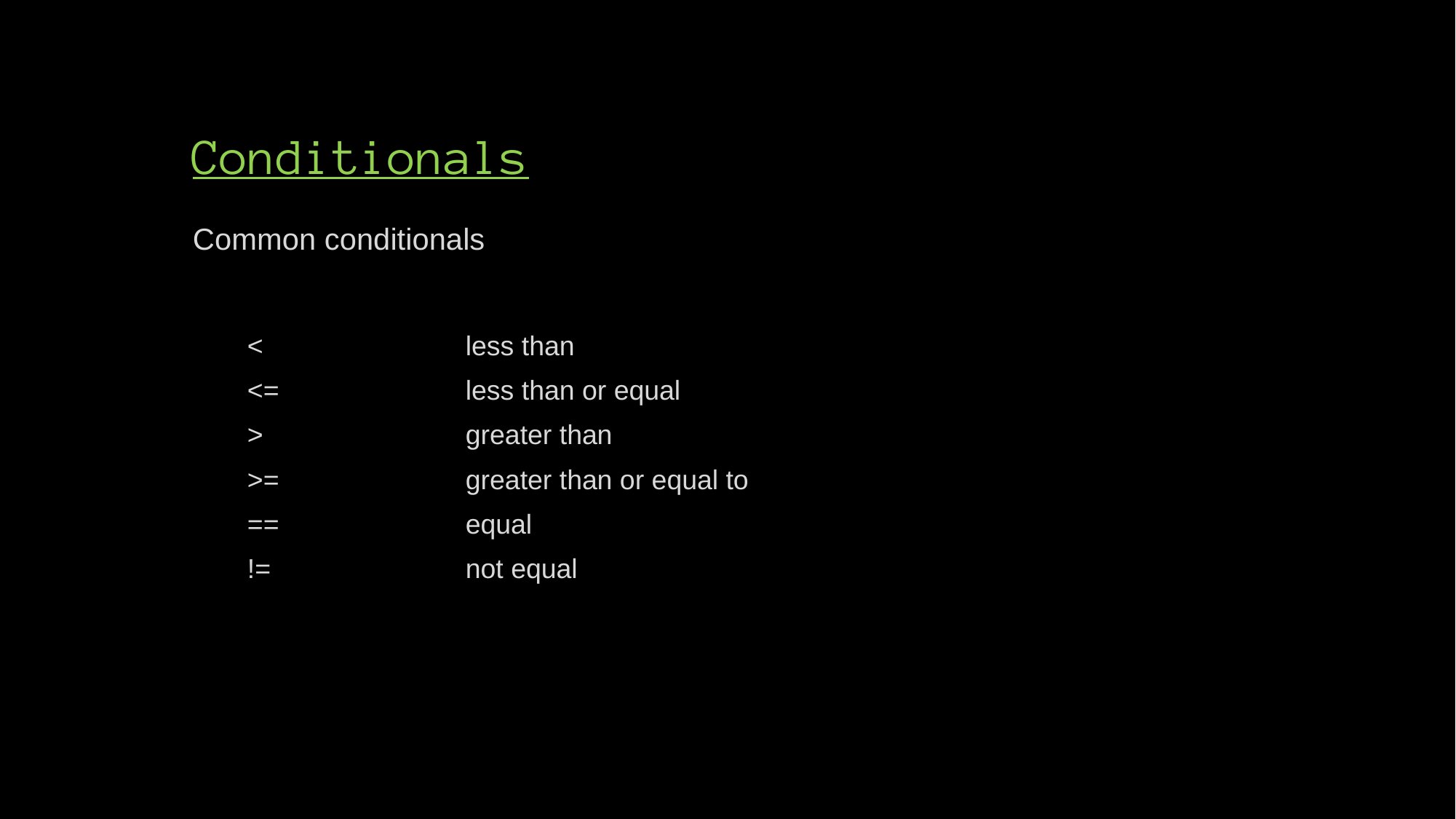

# Conditionals
Common conditionals

< 		less than
<= 		less than or equal
> 		greater than
>=		greater than or equal to
==		equal
!= 		not equal